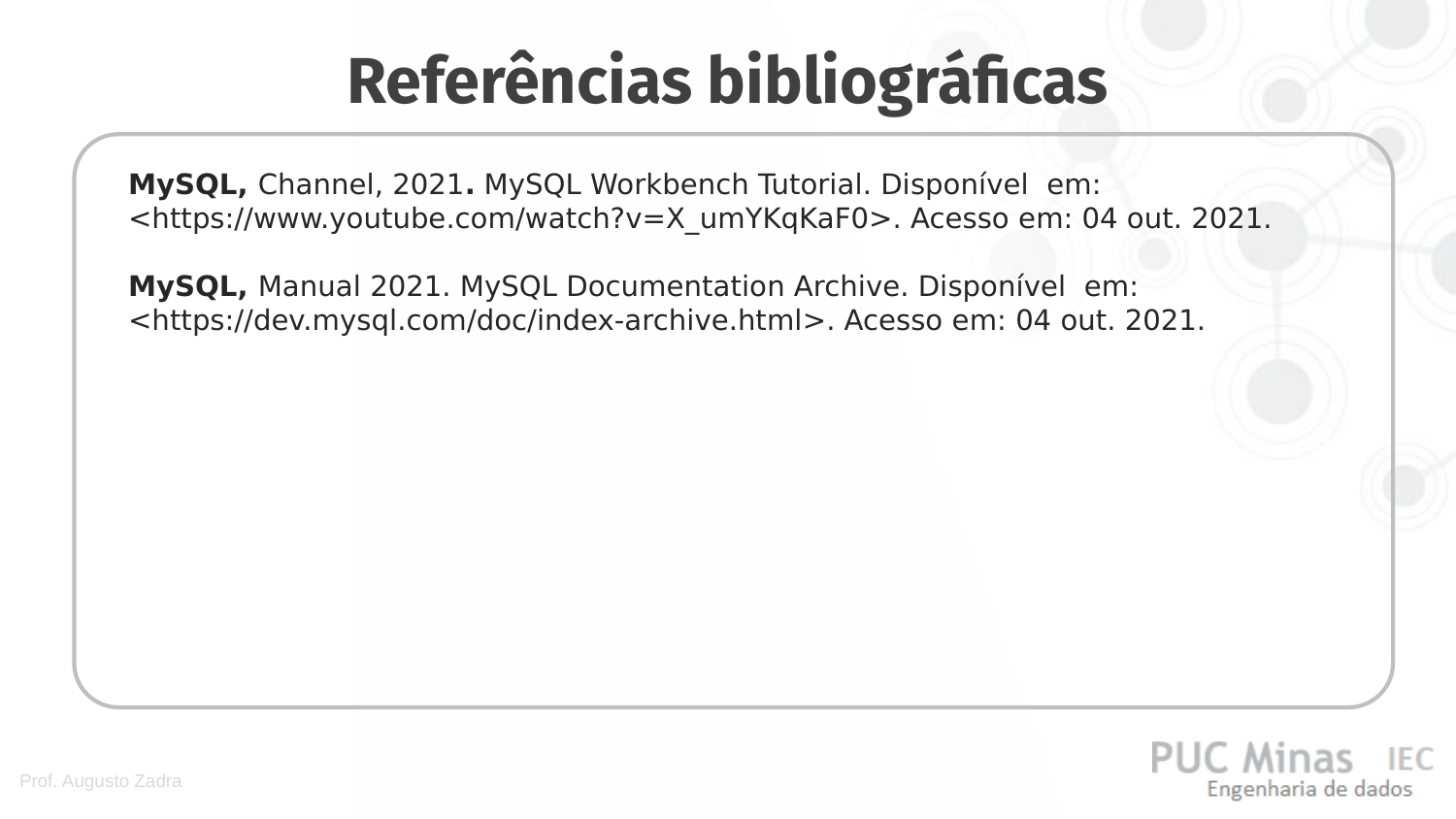

Referências bibliográficas

MySQL, Channel, 2021. MySQL Workbench Tutorial. Disponível  em: <https://www.youtube.com/watch?v=X_umYKqKaF0>. Acesso em: 04 out. 2021.

MySQL, Manual 2021. MySQL Documentation Archive. Disponível  em: <https://dev.mysql.com/doc/index-archive.html>. Acesso em: 04 out. 2021.